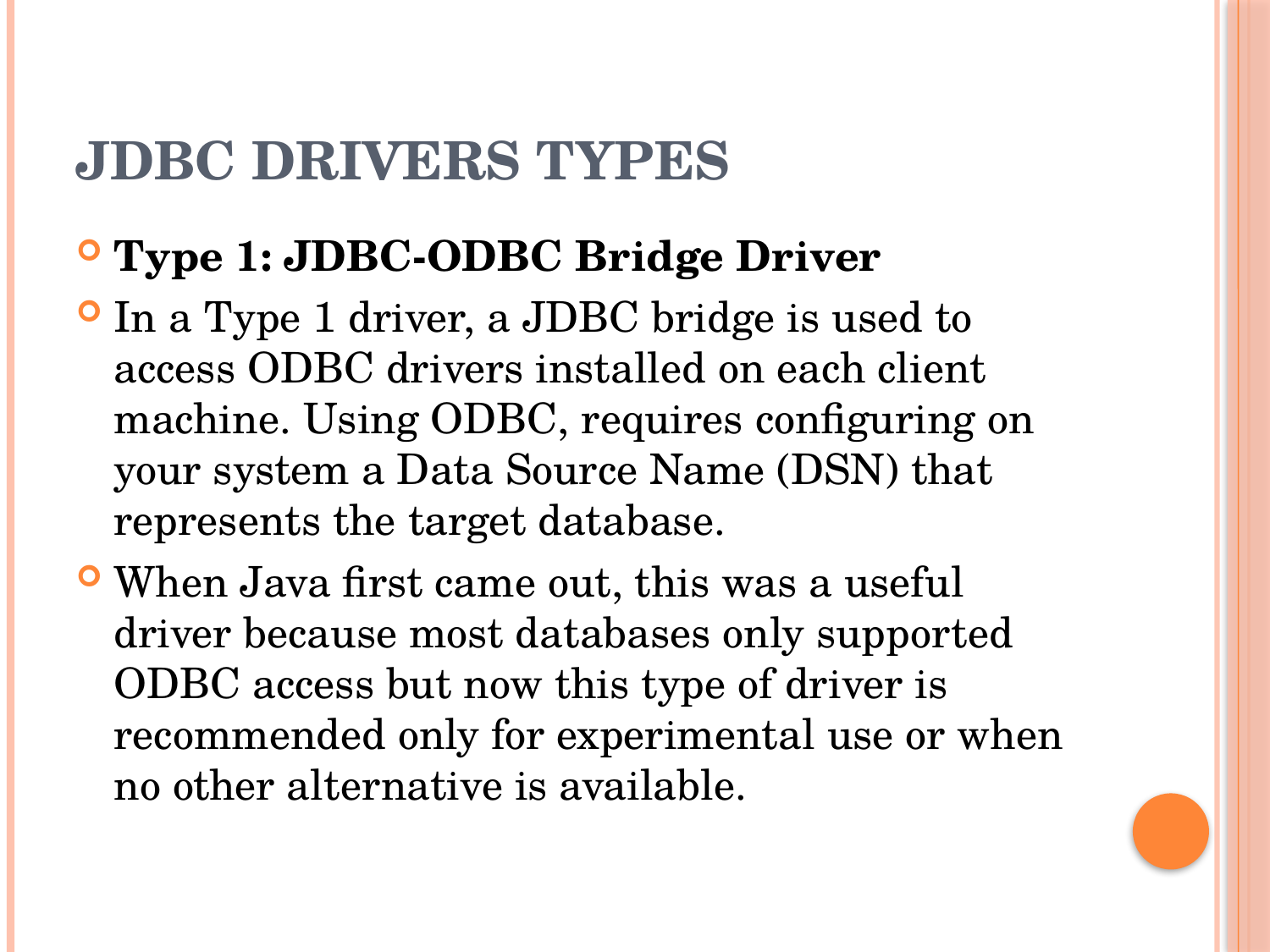

# JDBC Drivers Types
Type 1: JDBC-ODBC Bridge Driver
In a Type 1 driver, a JDBC bridge is used to access ODBC drivers installed on each client machine. Using ODBC, requires configuring on your system a Data Source Name (DSN) that represents the target database.
When Java first came out, this was a useful driver because most databases only supported ODBC access but now this type of driver is recommended only for experimental use or when no other alternative is available.